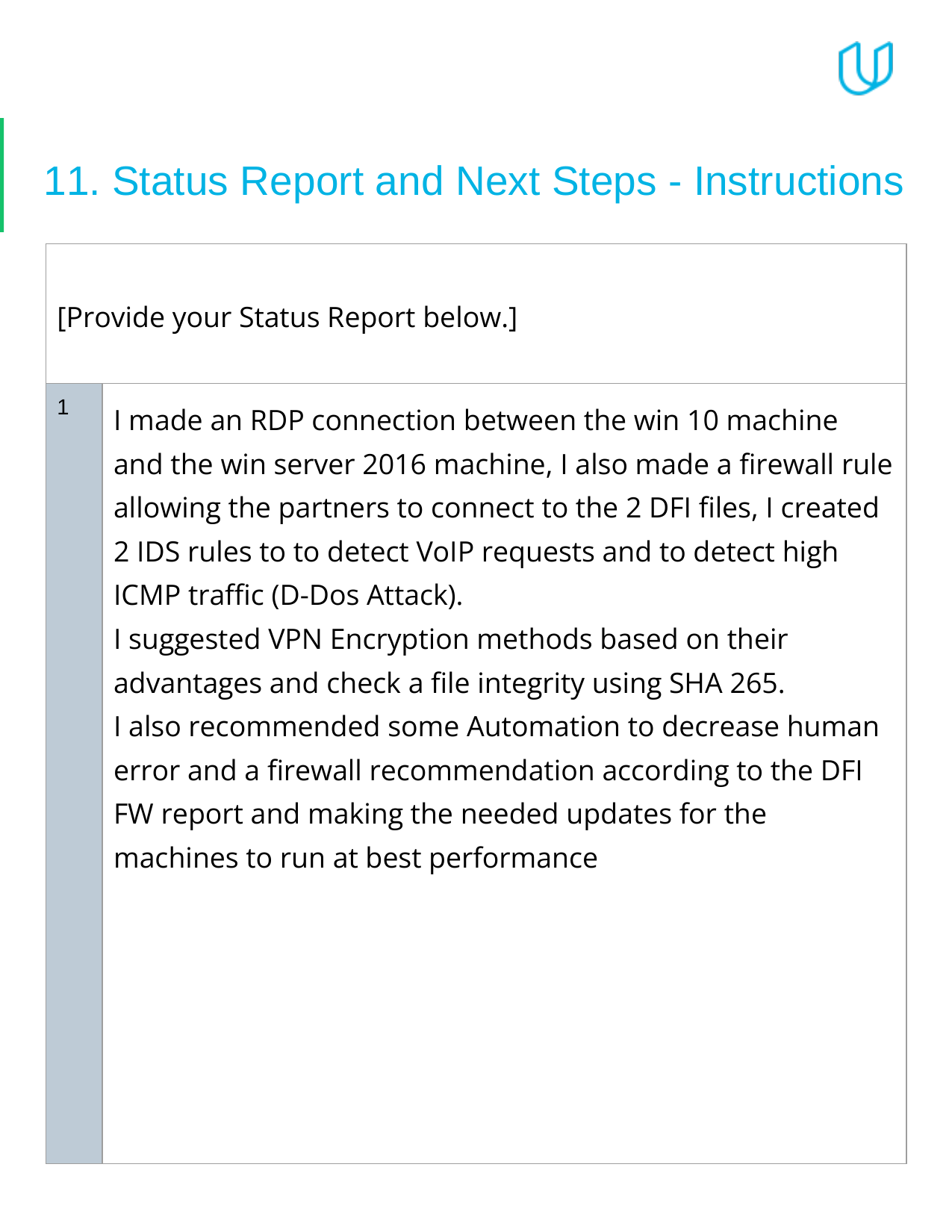

# 11. Status Report and Next Steps - Instructions
| [Provide your Status Report below.] |  |
| --- | --- |
| 1 | I made an RDP connection between the win 10 machine and the win server 2016 machine, I also made a firewall rule allowing the partners to connect to the 2 DFI files, I created 2 IDS rules to to detect VoIP requests and to detect high ICMP traffic (D-Dos Attack). I suggested VPN Encryption methods based on their advantages and check a file integrity using SHA 265. I also recommended some Automation to decrease human error and a firewall recommendation according to the DFI FW report and making the needed updates for the machines to run at best performance |